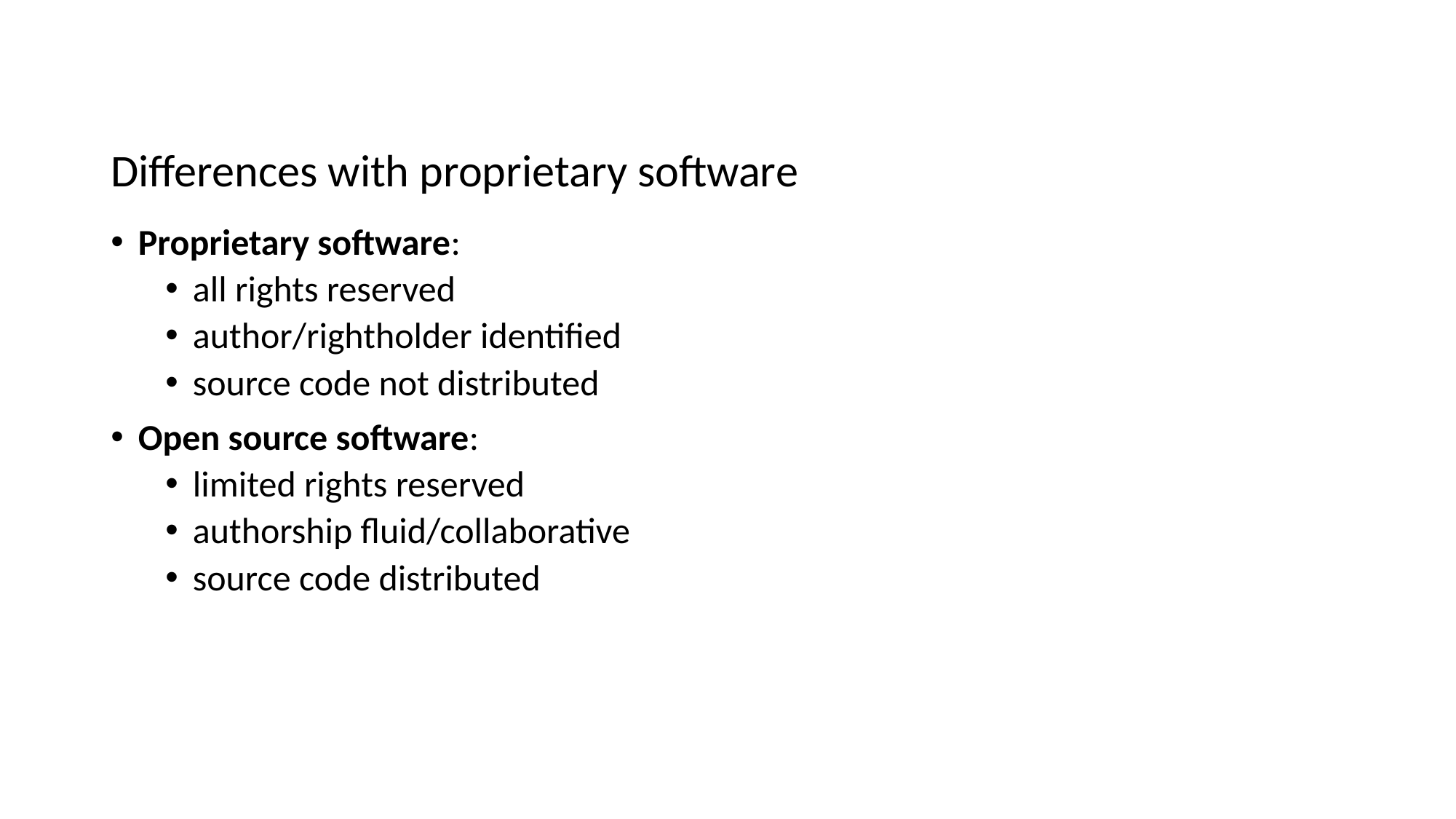

# Differences with proprietary software
Proprietary software:
all rights reserved
author/rightholder identified
source code not distributed
Open source software:
limited rights reserved
authorship fluid/collaborative
source code distributed